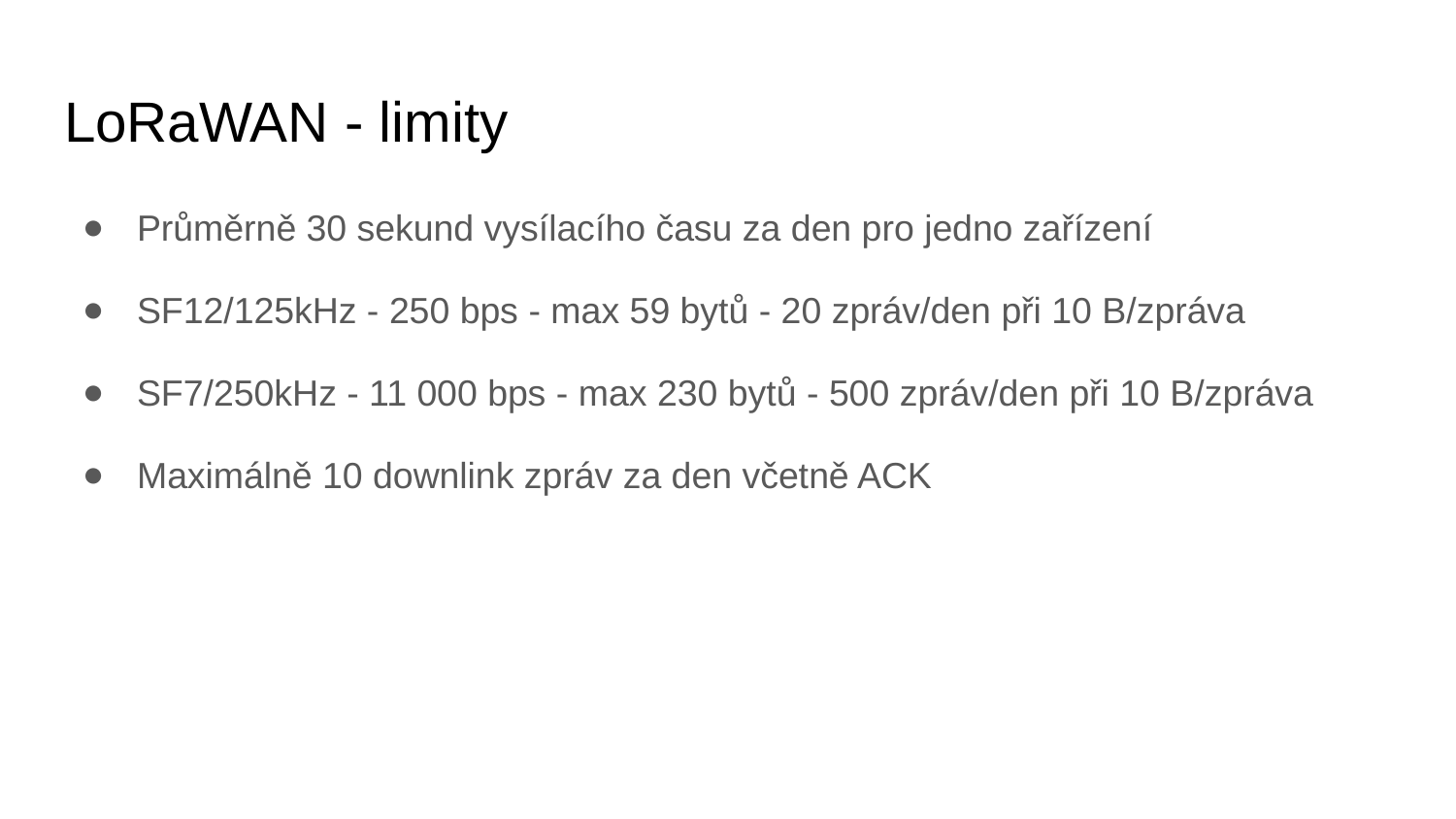

# LoRaWAN - limity
Průměrně 30 sekund vysílacího času za den pro jedno zařízení
SF12/125kHz - 250 bps - max 59 bytů - 20 zpráv/den při 10 B/zpráva
SF7/250kHz - 11 000 bps - max 230 bytů - 500 zpráv/den při 10 B/zpráva
Maximálně 10 downlink zpráv za den včetně ACK